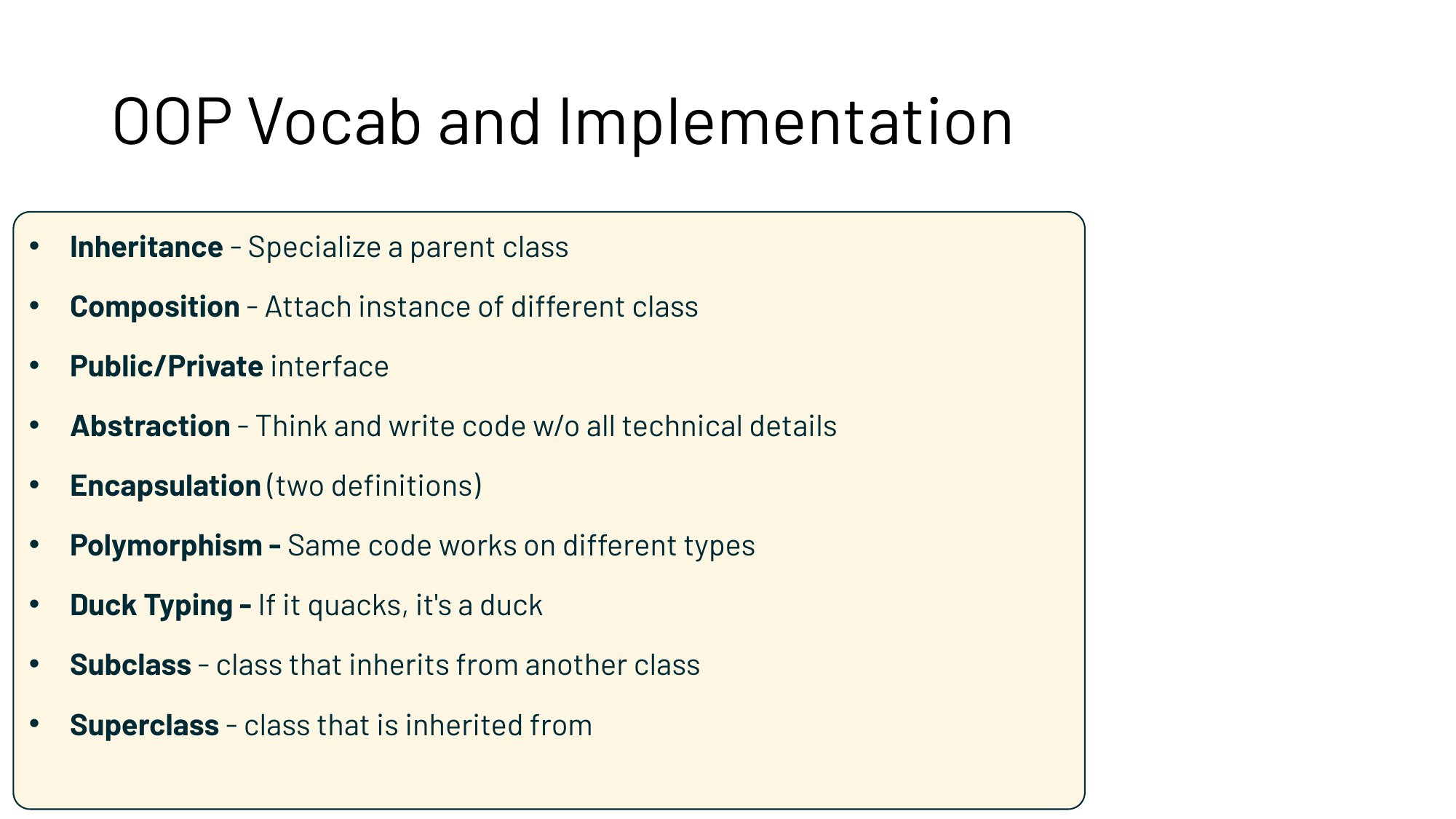

# OOP Vocab and Implementation
Inheritance - Specialize a parent class
Composition - Attach instance of different class
Public/Private interface
Abstraction - Think and write code w/o all technical details
Encapsulation (two definitions)
Polymorphism - Same code works on different types
Duck Typing - If it quacks, it's a duck
Subclass - class that inherits from another class
Superclass - class that is inherited from